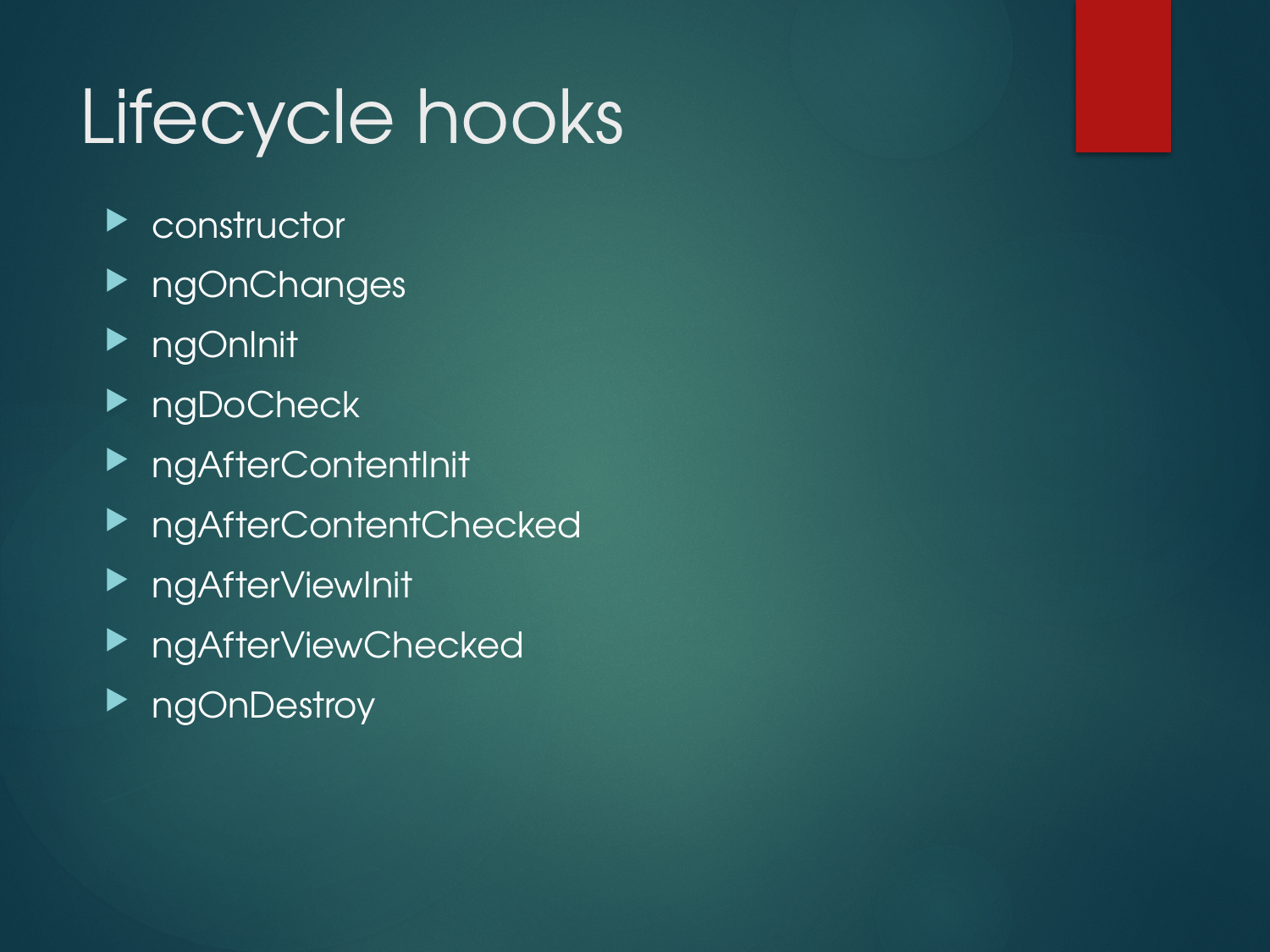

# Lifecycle hooks
constructor
ngOnChanges
ngOnInit
ngDoCheck
ngAfterContentInit
ngAfterContentChecked
ngAfterViewInit
ngAfterViewChecked
ngOnDestroy